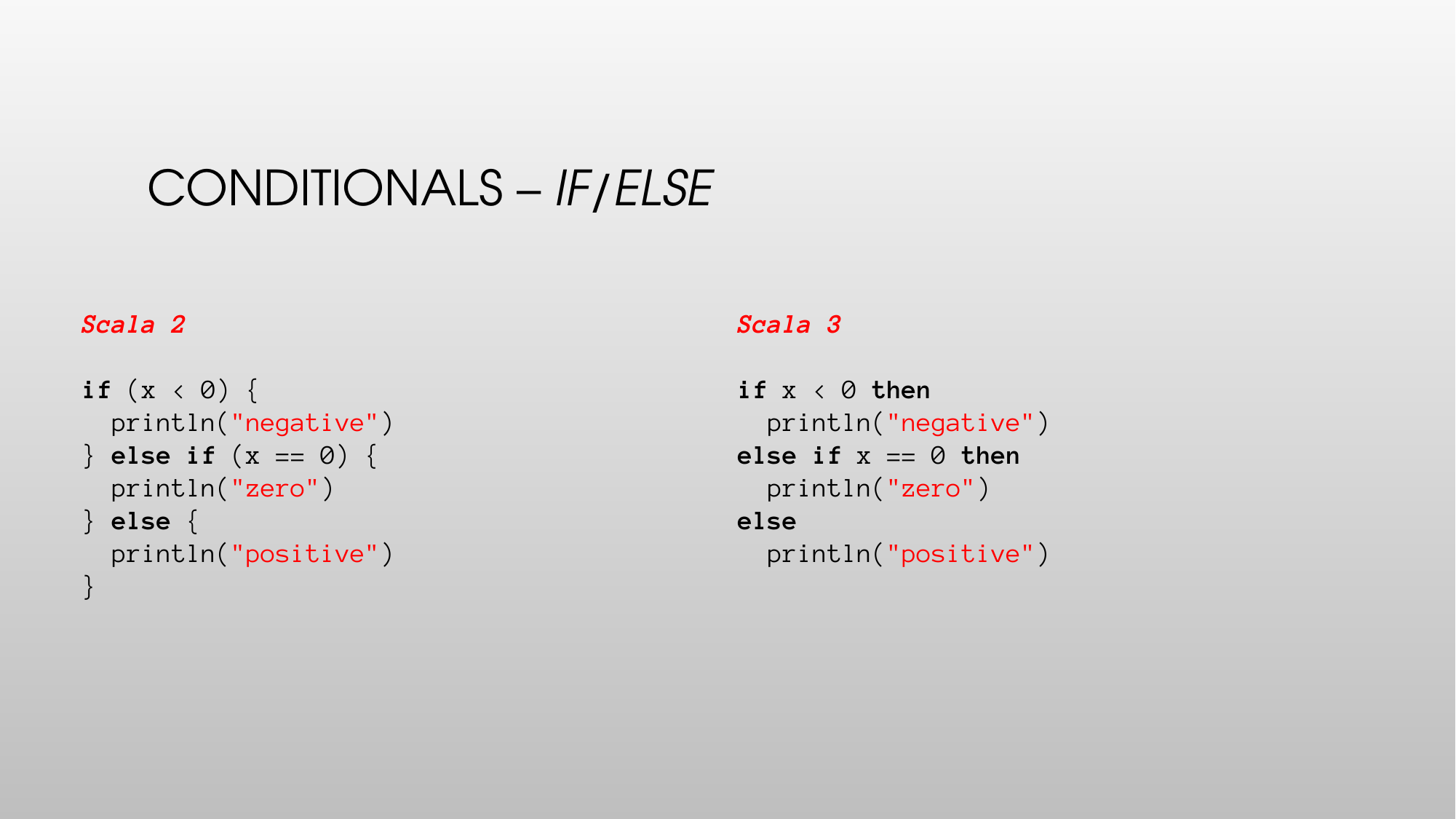

# Conditionals – if/else
Scala 2

if (x < 0) {
  println("negative")
} else if (x == 0) {
  println("zero")
} else {
  println("positive")
}
Scala 3

if x < 0 then
  println("negative")
else if x == 0 then
  println("zero")
else
  println("positive")